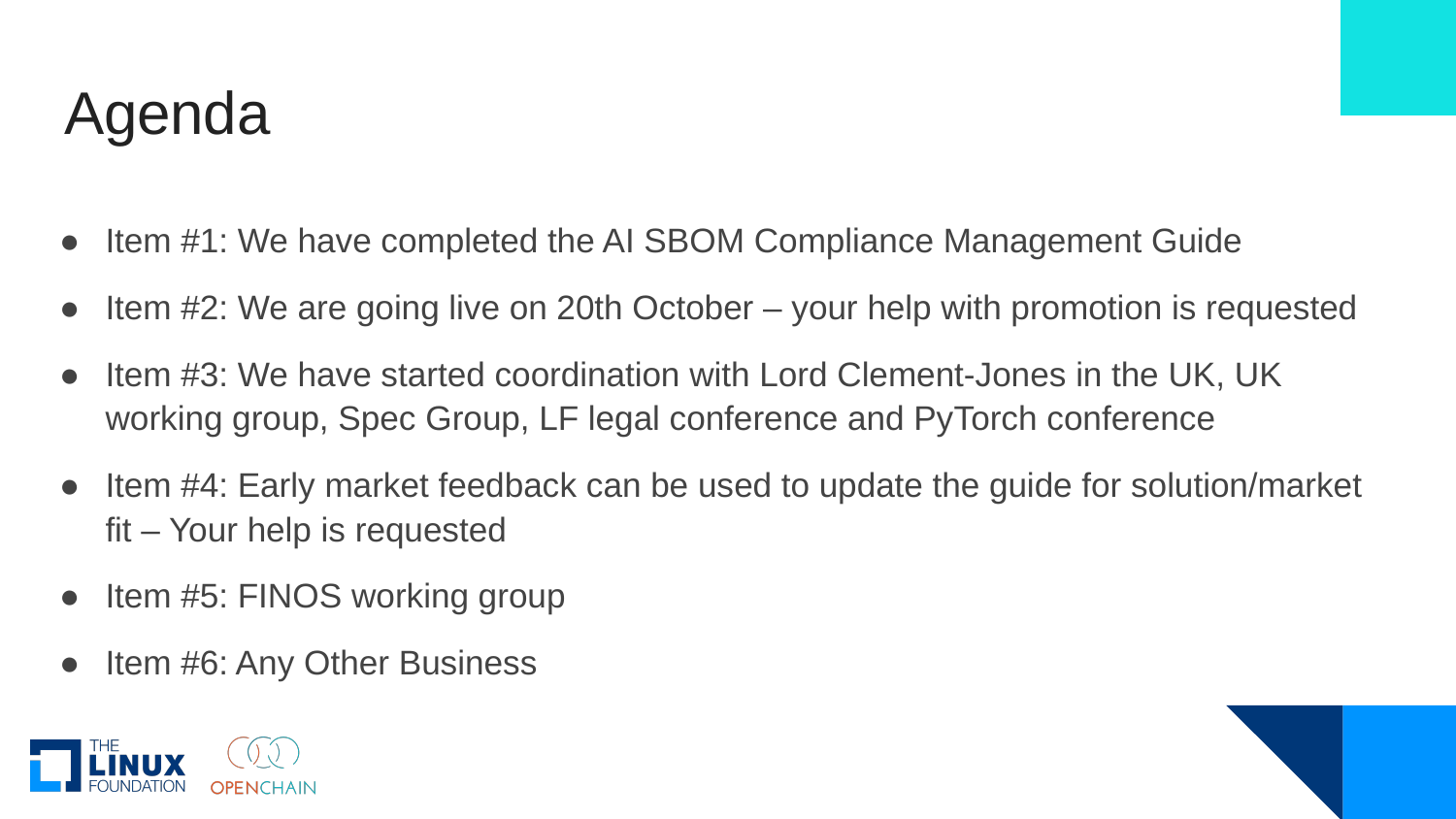

# Agenda
Item #1: We have completed the AI SBOM Compliance Management Guide
Item #2: We are going live on 20th October – your help with promotion is requested
Item #3: We have started coordination with Lord Clement-Jones in the UK, UK working group, Spec Group, LF legal conference and PyTorch conference
Item #4: Early market feedback can be used to update the guide for solution/market fit – Your help is requested
Item #5: FINOS working group
Item #6: Any Other Business